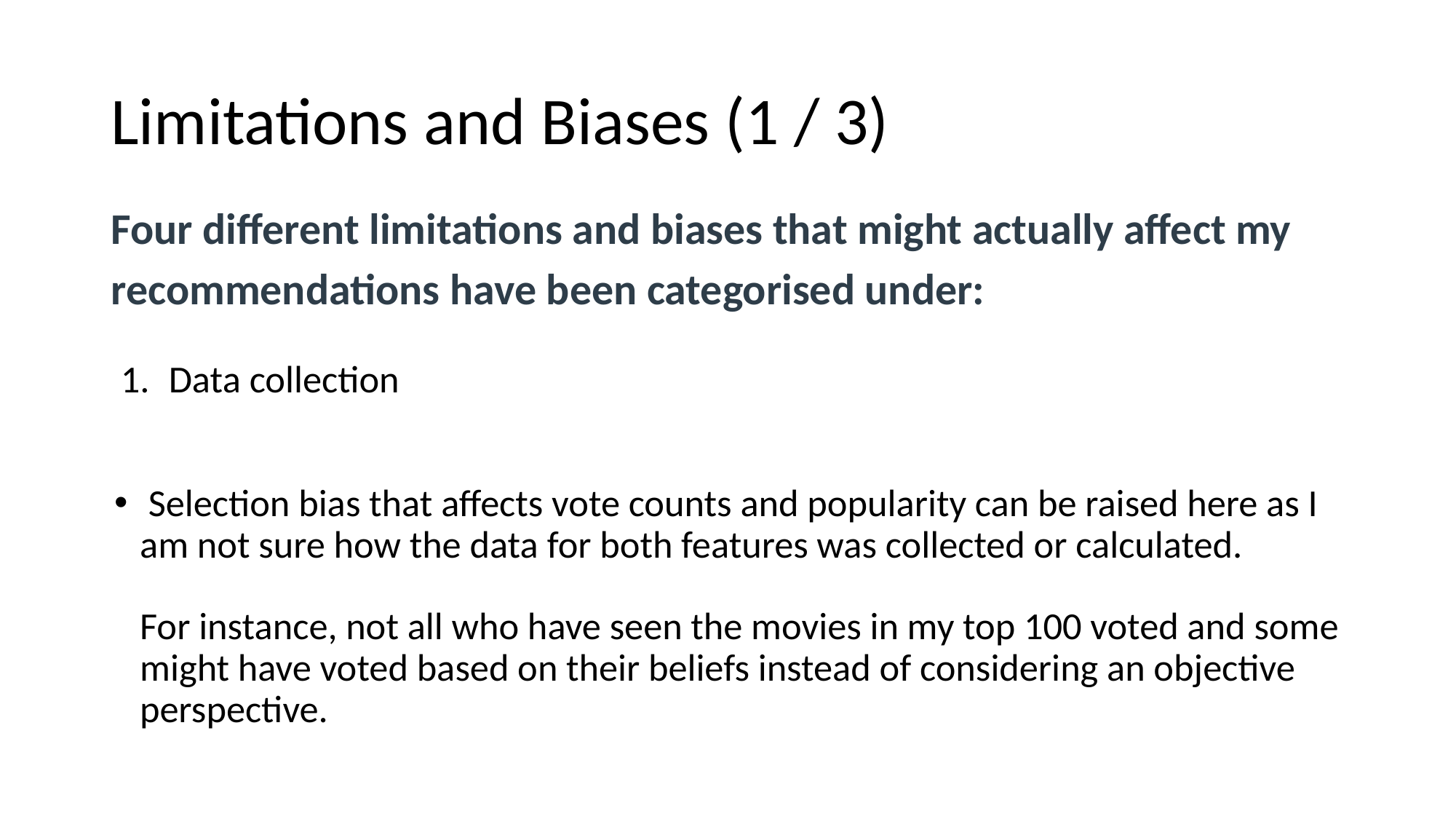

# Limitations and Biases (1 / 3)
Four different limitations and biases that might actually affect my recommendations have been categorised under:

Data collection

 Selection bias that affects vote counts and popularity can be raised here as I am not sure how the data for both features was collected or calculated.

For instance, not all who have seen the movies in my top 100 voted and some might have voted based on their beliefs instead of considering an objective perspective.